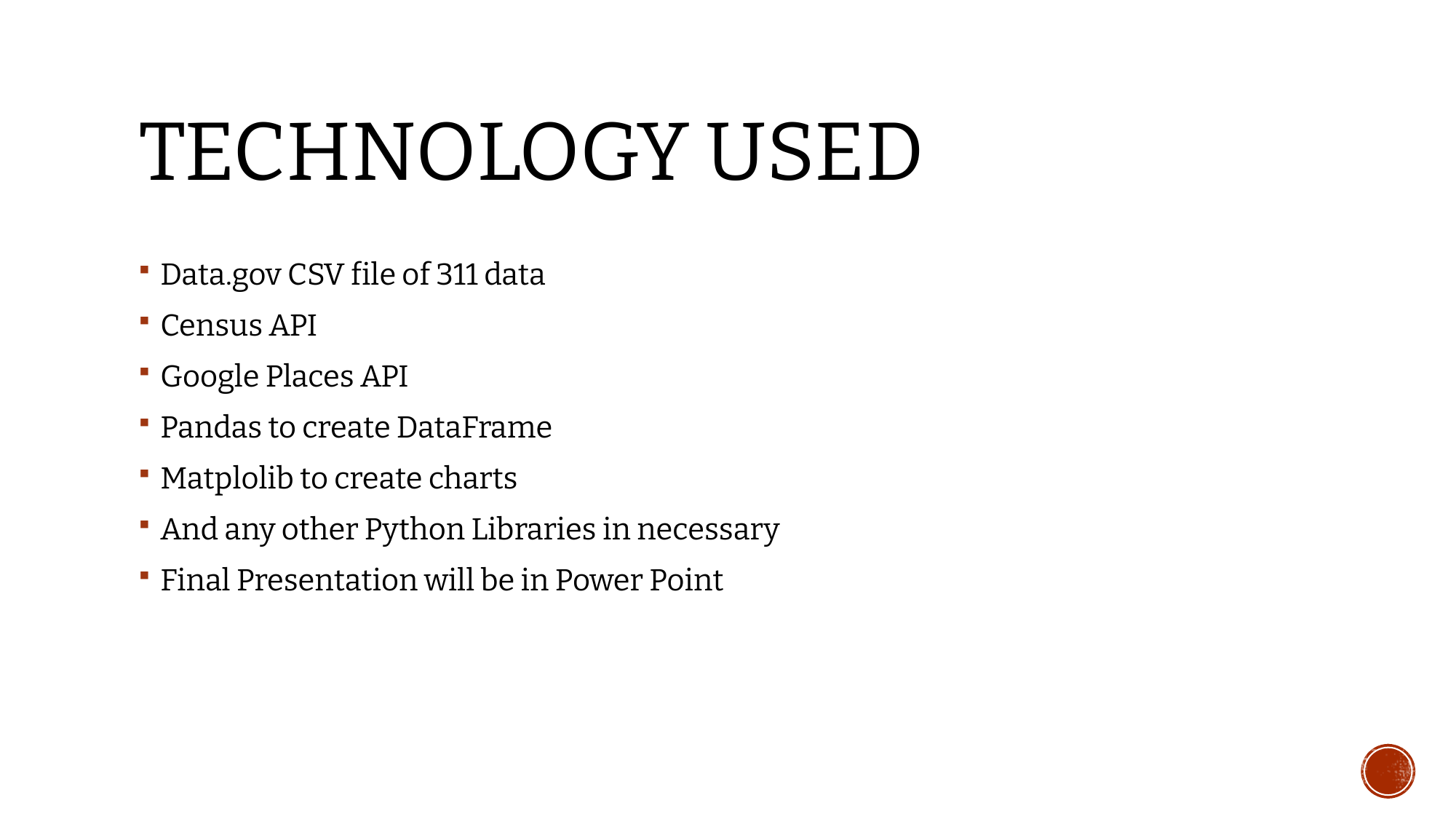

# Technology used
Data.gov CSV file of 311 data
Census API
Google Places API
Pandas to create DataFrame
Matplolib to create charts
And any other Python Libraries in necessary
Final Presentation will be in Power Point